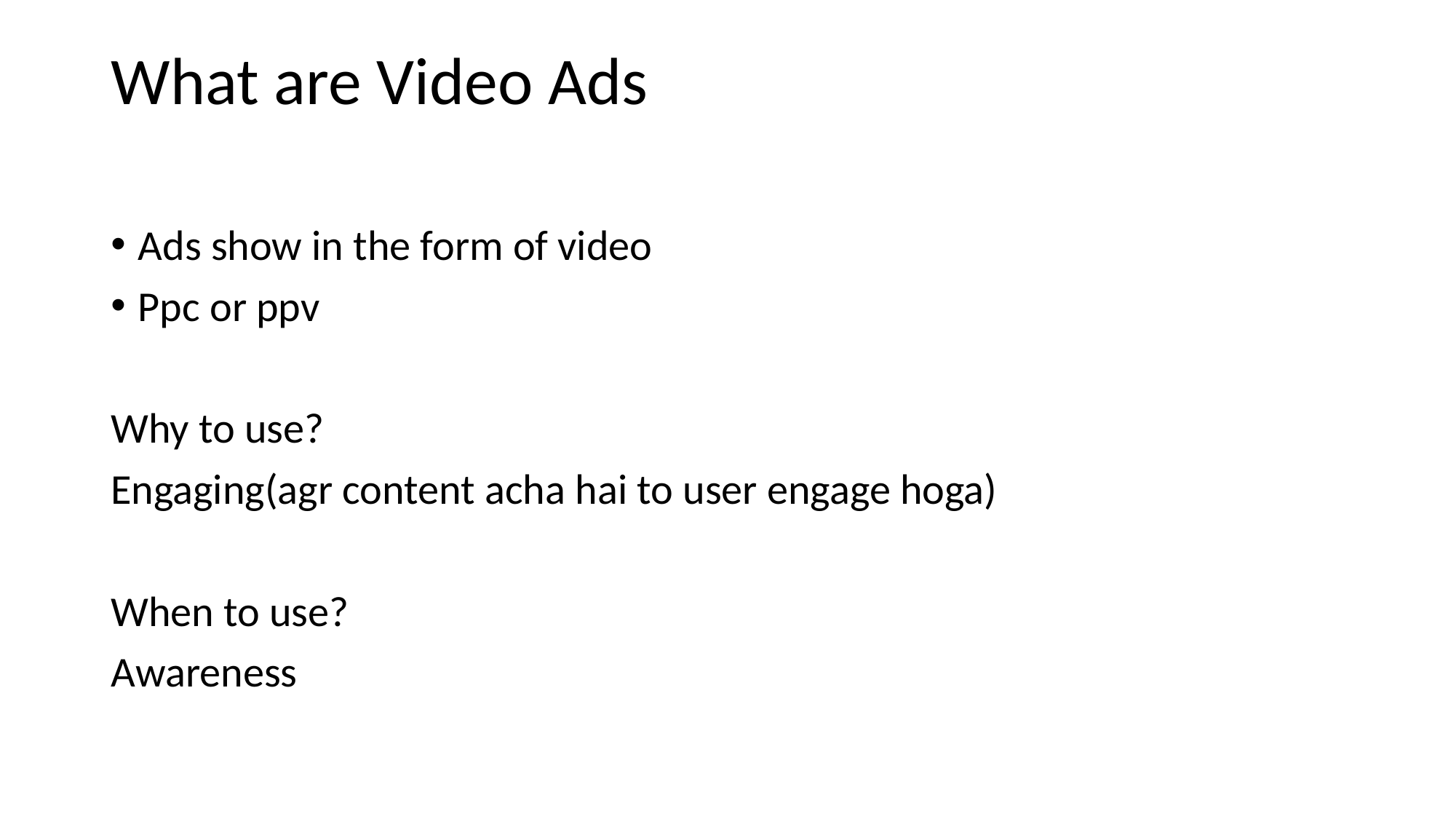

# What are Video Ads
Ads show in the form of video
Ppc or ppv

Why to use?
Engaging(agr content acha hai to user engage hoga)

When to use?
Awareness